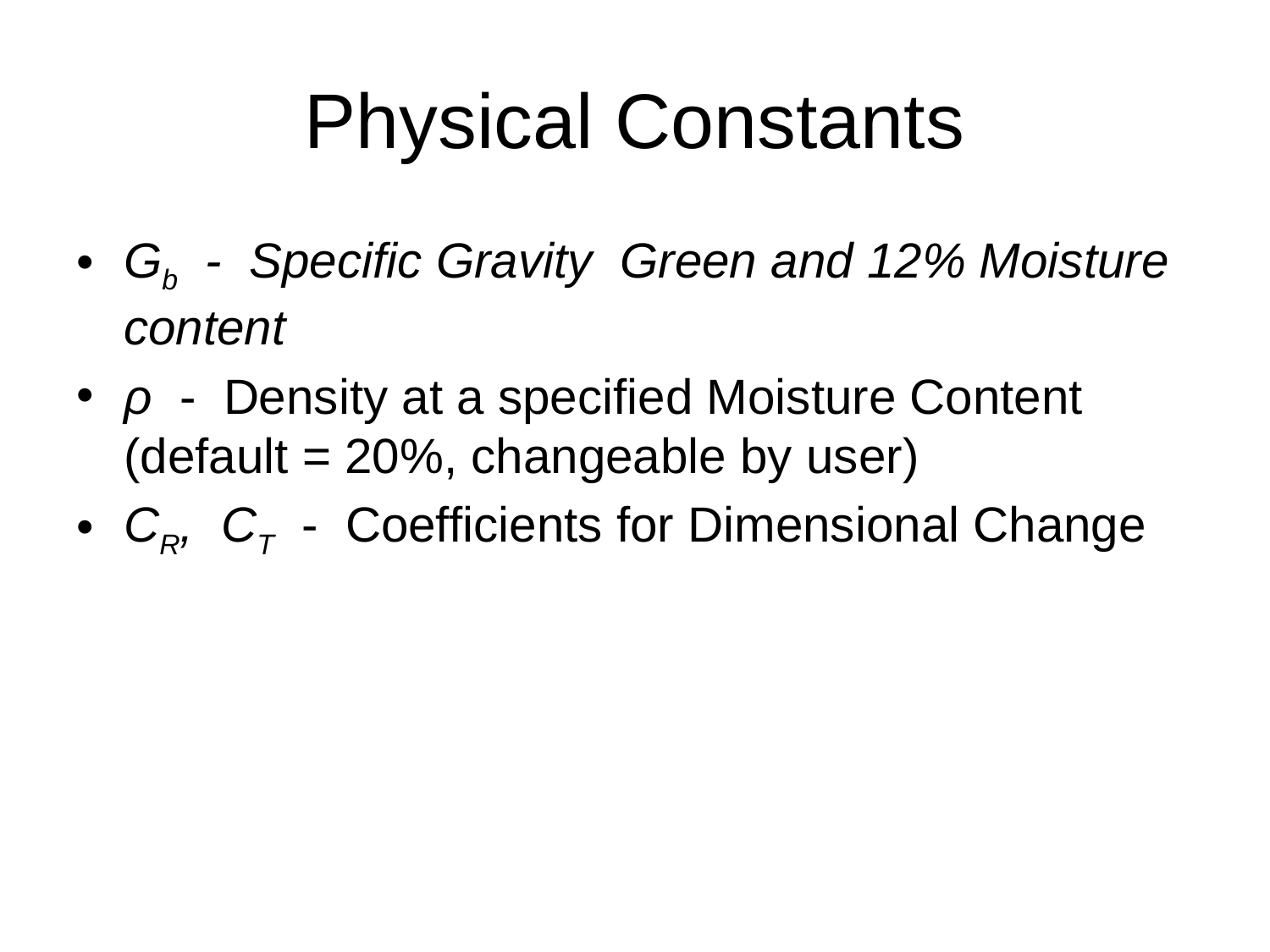

# Physical Constants
Gb  -  Specific Gravity  Green and 12% Moisture content
ρ  -  Density at a specified Moisture Content    (default = 20%, changeable by user)
CR,  CT  -  Coefficients for Dimensional Change